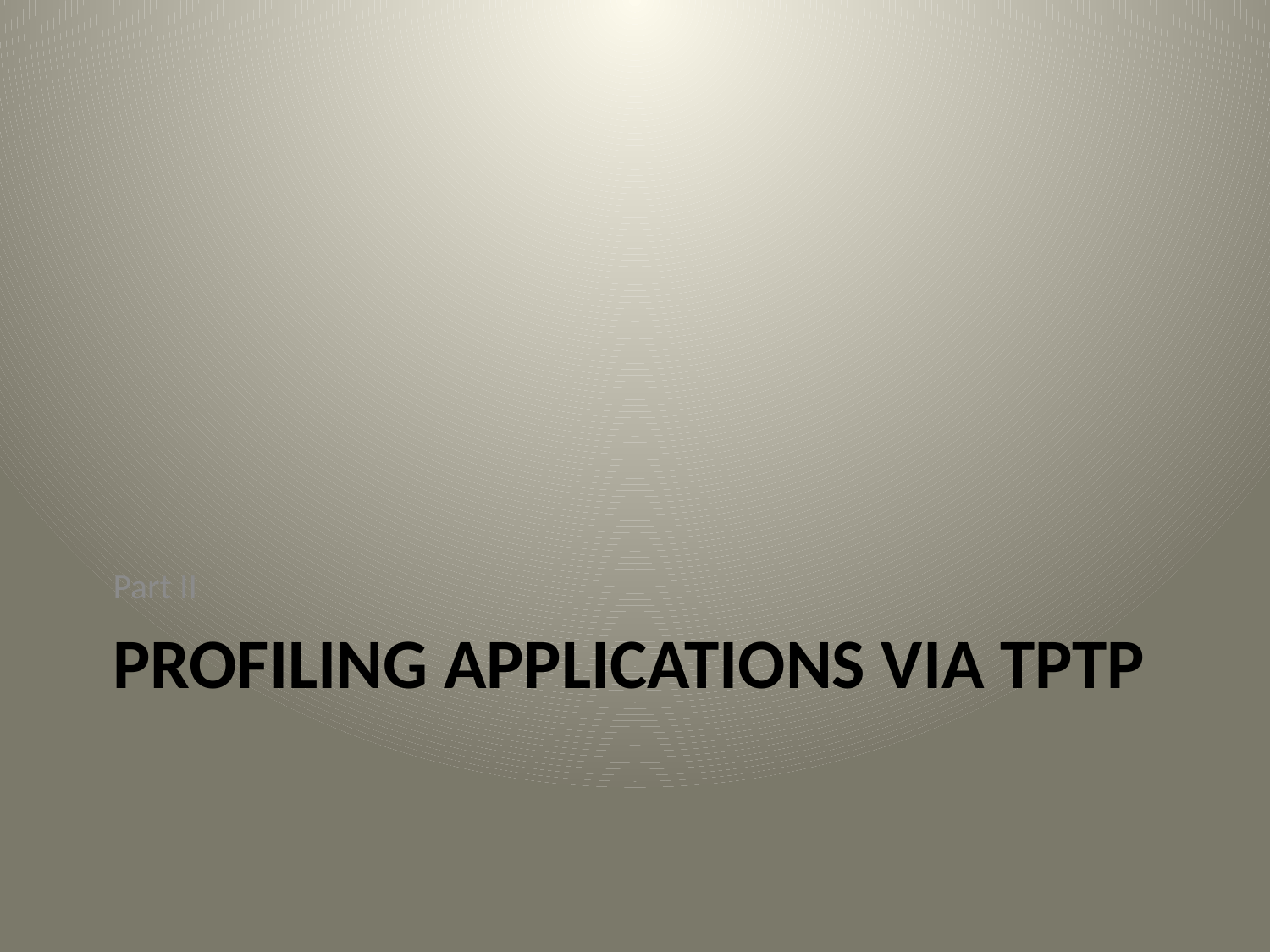

Part II
# Profiling Applications via TPTP